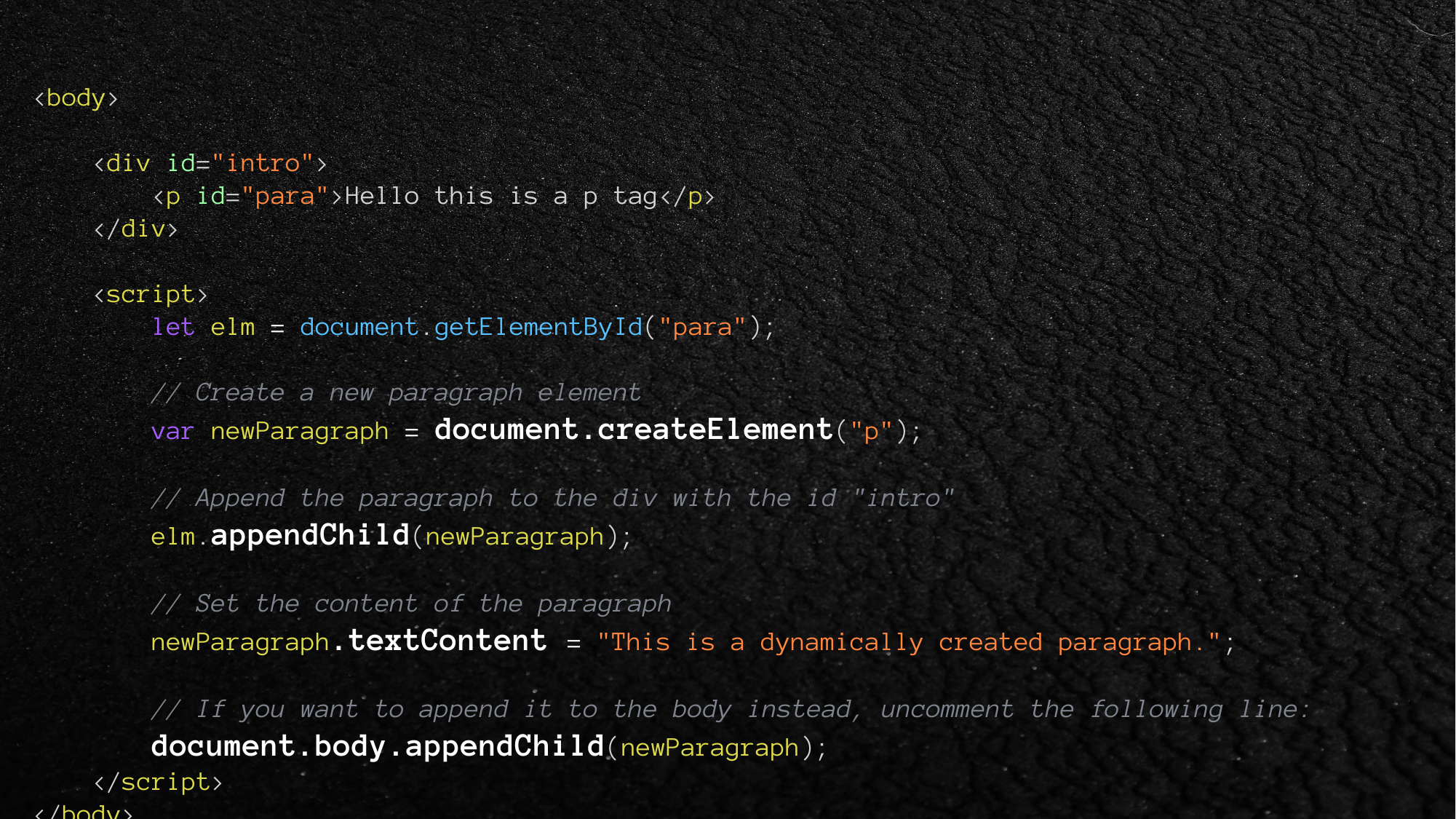

<body>
    <div id="intro">
        <p id="para">Hello this is a p tag</p>
    </div>
    <script>
        let elm = document.getElementById("para");
        // Create a new paragraph element
        var newParagraph = document.createElement("p");

        // Append the paragraph to the div with the id "intro"
        elm.appendChild(newParagraph);
        // Set the content of the paragraph
        newParagraph.textContent = "This is a dynamically created paragraph.";
        // If you want to append it to the body instead, uncomment the following line:
        document.body.appendChild(newParagraph);
    </script>
</body>